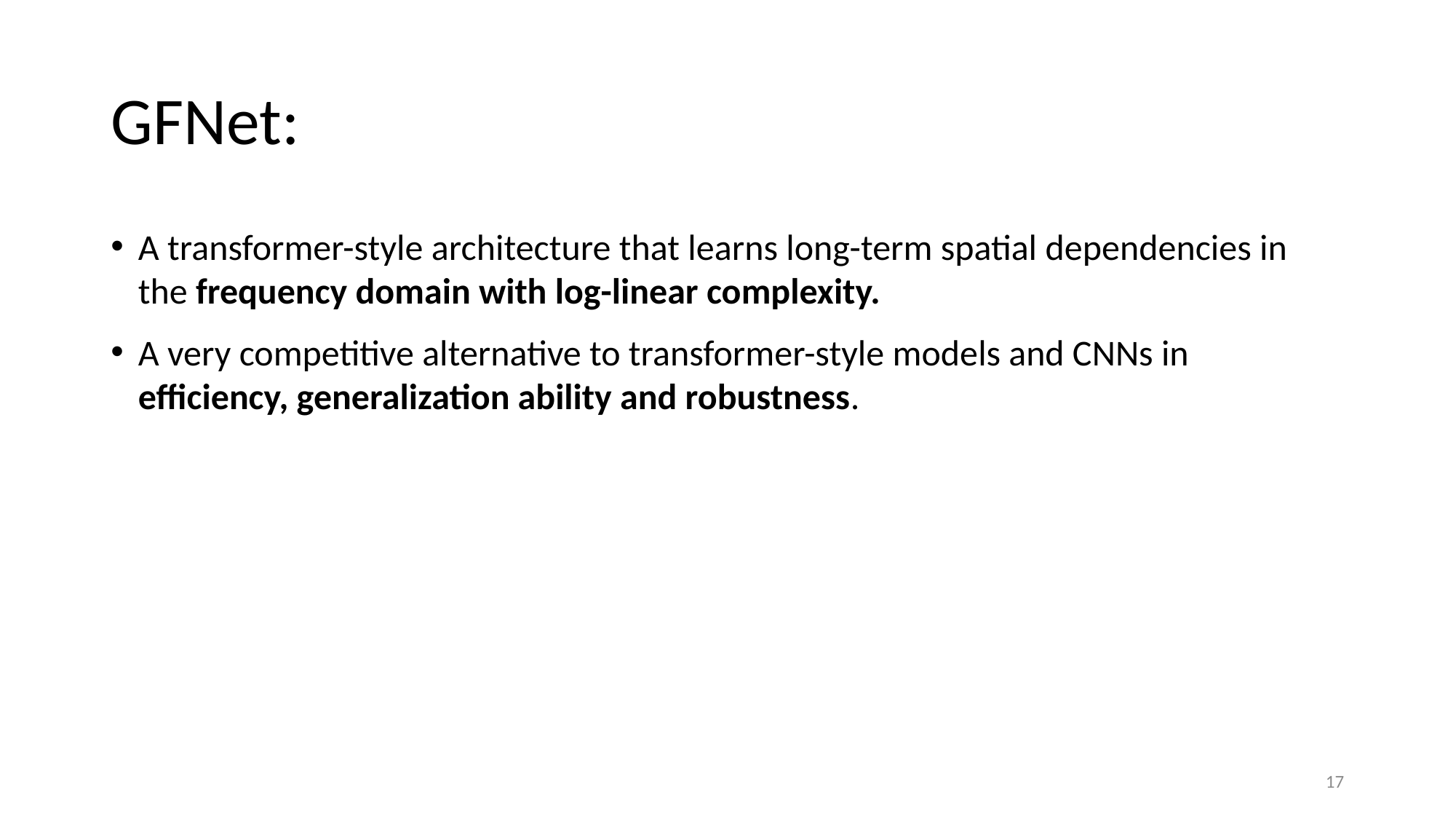

# GFNet:
A transformer-style architecture that learns long-term spatial dependencies in the frequency domain with log-linear complexity.
A very competitive alternative to transformer-style models and CNNs in efficiency, generalization ability and robustness.
17